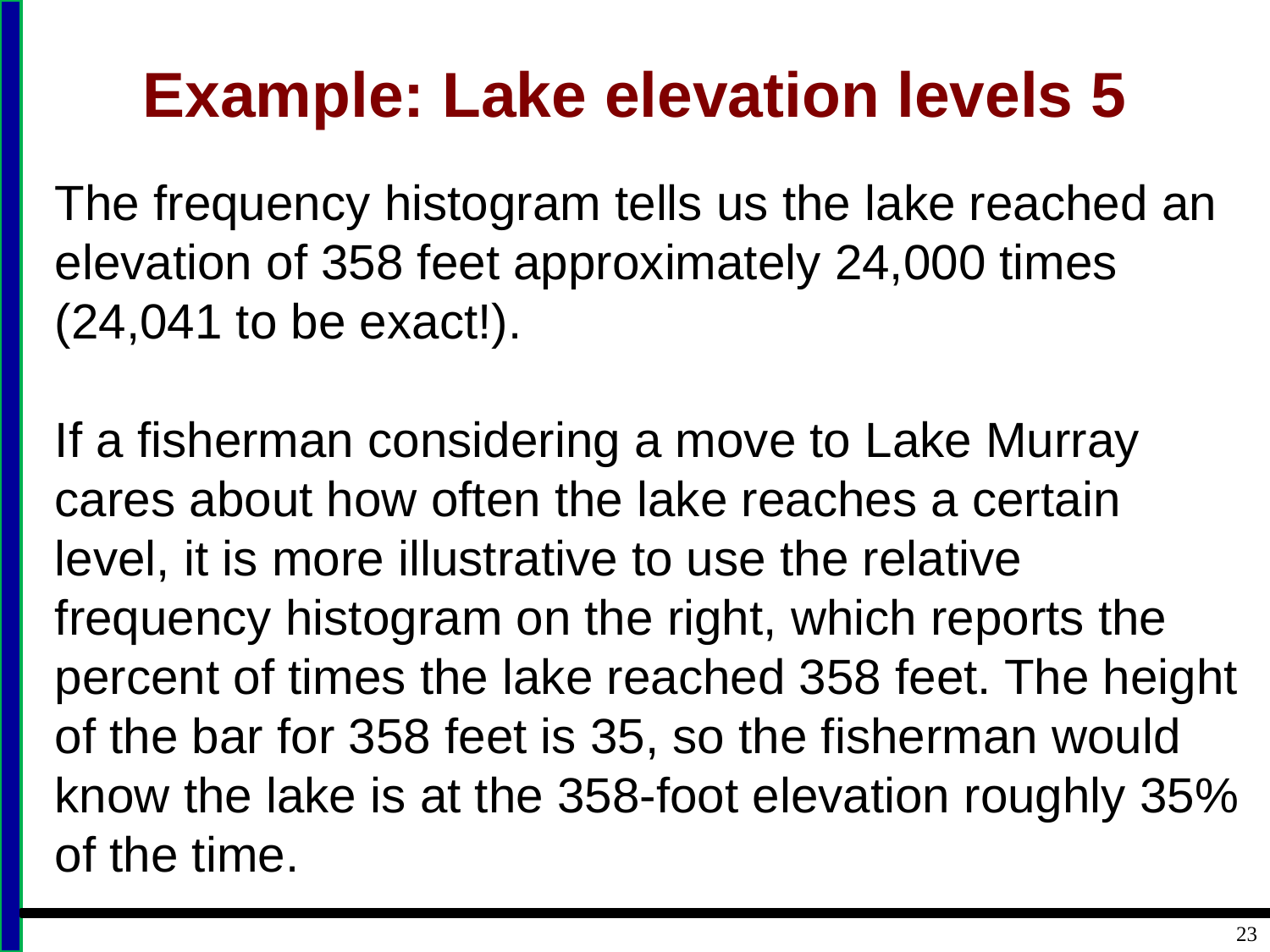

# Example: Lake elevation levels 5
The frequency histogram tells us the lake reached an elevation of 358 feet approximately 24,000 times (24,041 to be exact!).

If a fisherman considering a move to Lake Murray cares about how often the lake reaches a certain level, it is more illustrative to use the relative frequency histogram on the right, which reports the percent of times the lake reached 358 feet. The height of the bar for 358 feet is 35, so the fisherman would know the lake is at the 358-foot elevation roughly 35% of the time.